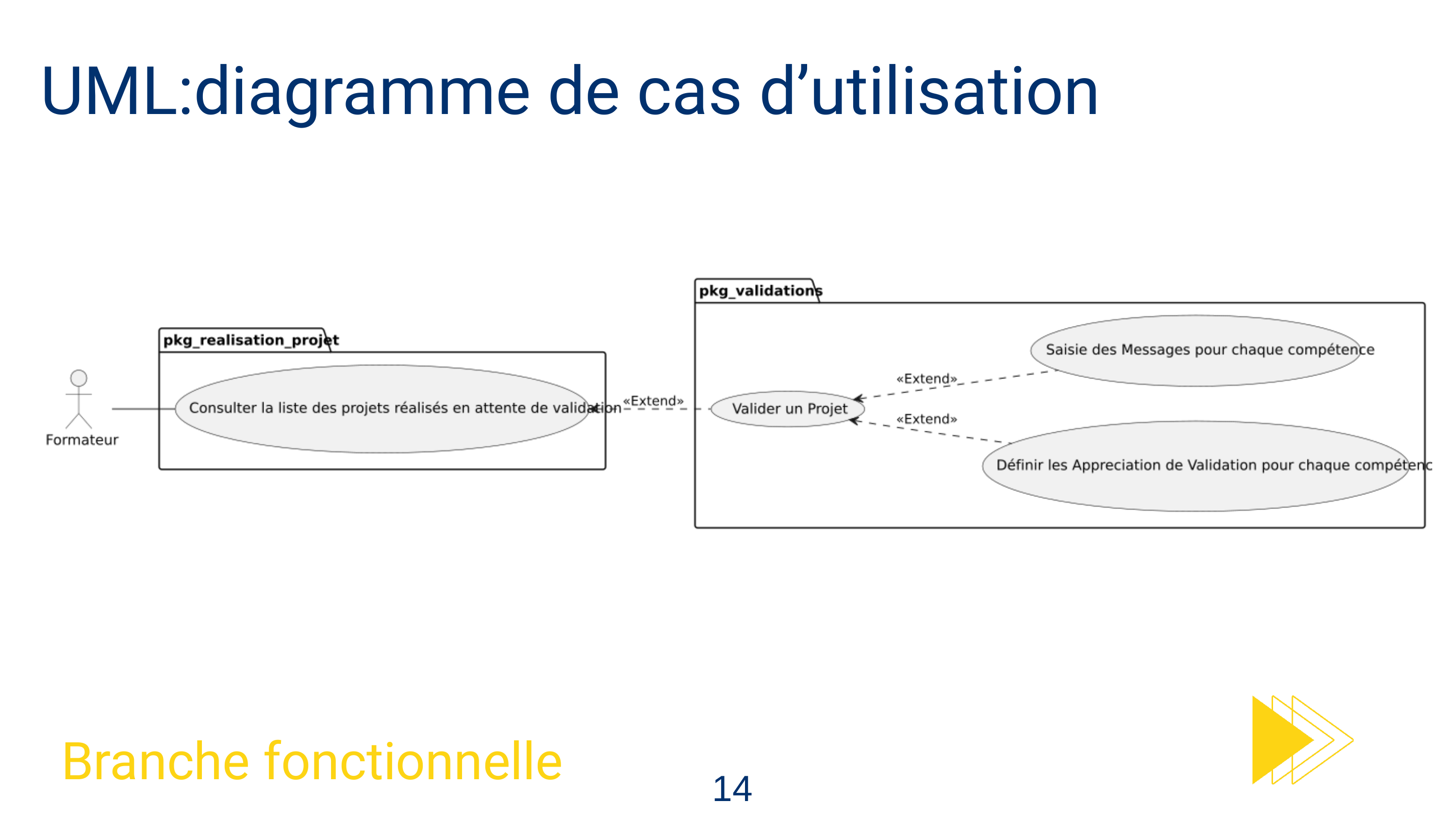

UML:diagramme de cas d’utilisation

Branche fonctionnelle
14